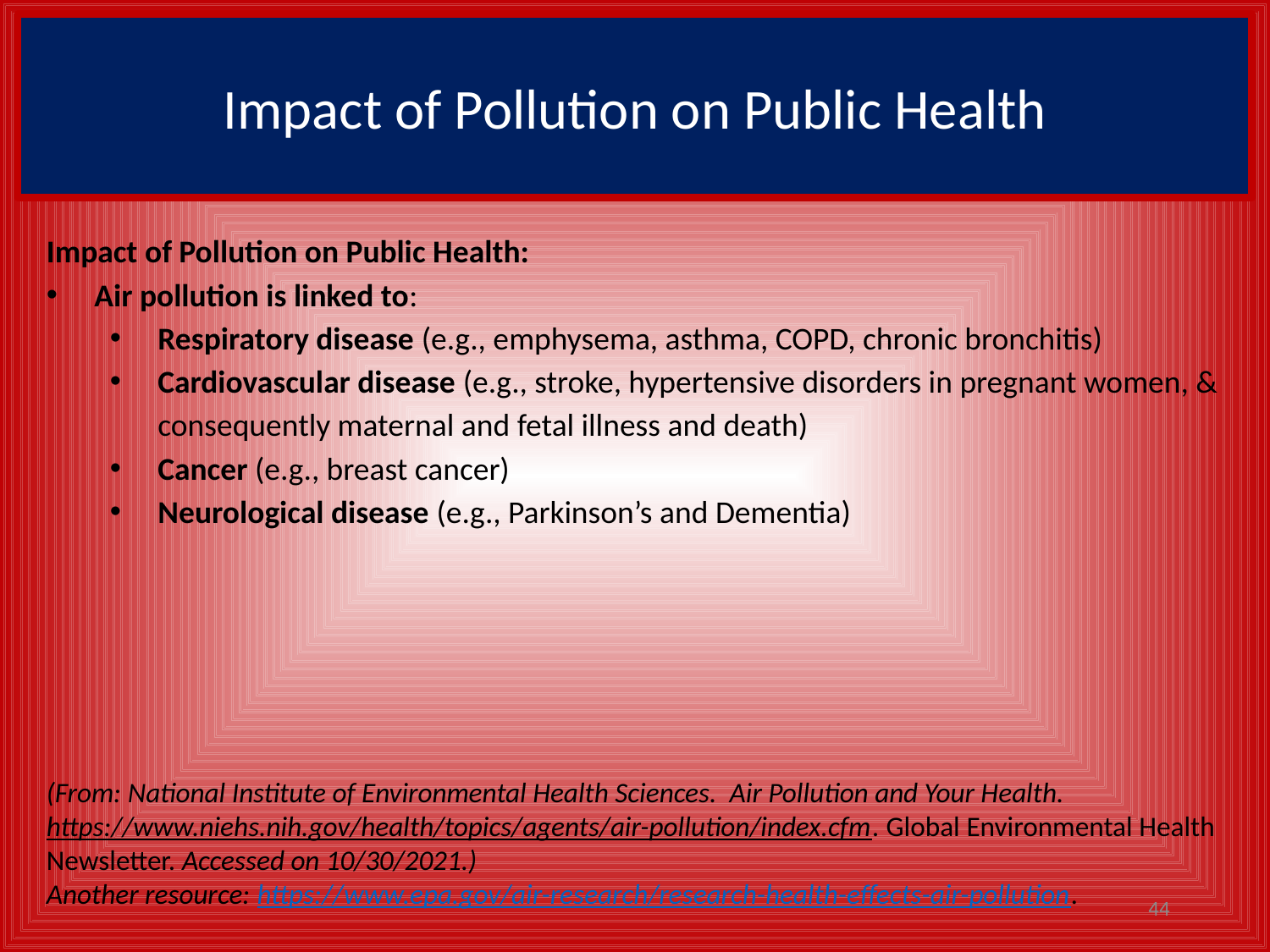

# Impact of Pollution on Public Health
Impact of Pollution on Public Health:
Air pollution is linked to:
Respiratory disease (e.g., emphysema, asthma, COPD, chronic bronchitis)
Cardiovascular disease (e.g., stroke, hypertensive disorders in pregnant women, & consequently maternal and fetal illness and death)
Cancer (e.g., breast cancer)
Neurological disease (e.g., Parkinson’s and Dementia)

(From: National Institute of Environmental Health Sciences.  Air Pollution and Your Health. https://www.niehs.nih.gov/health/topics/agents/air-pollution/index.cfm. Global Environmental Health Newsletter. Accessed on 10/30/2021.)
Another resource: https://www.epa.gov/air-research/research-health-effects-air-pollution.
44